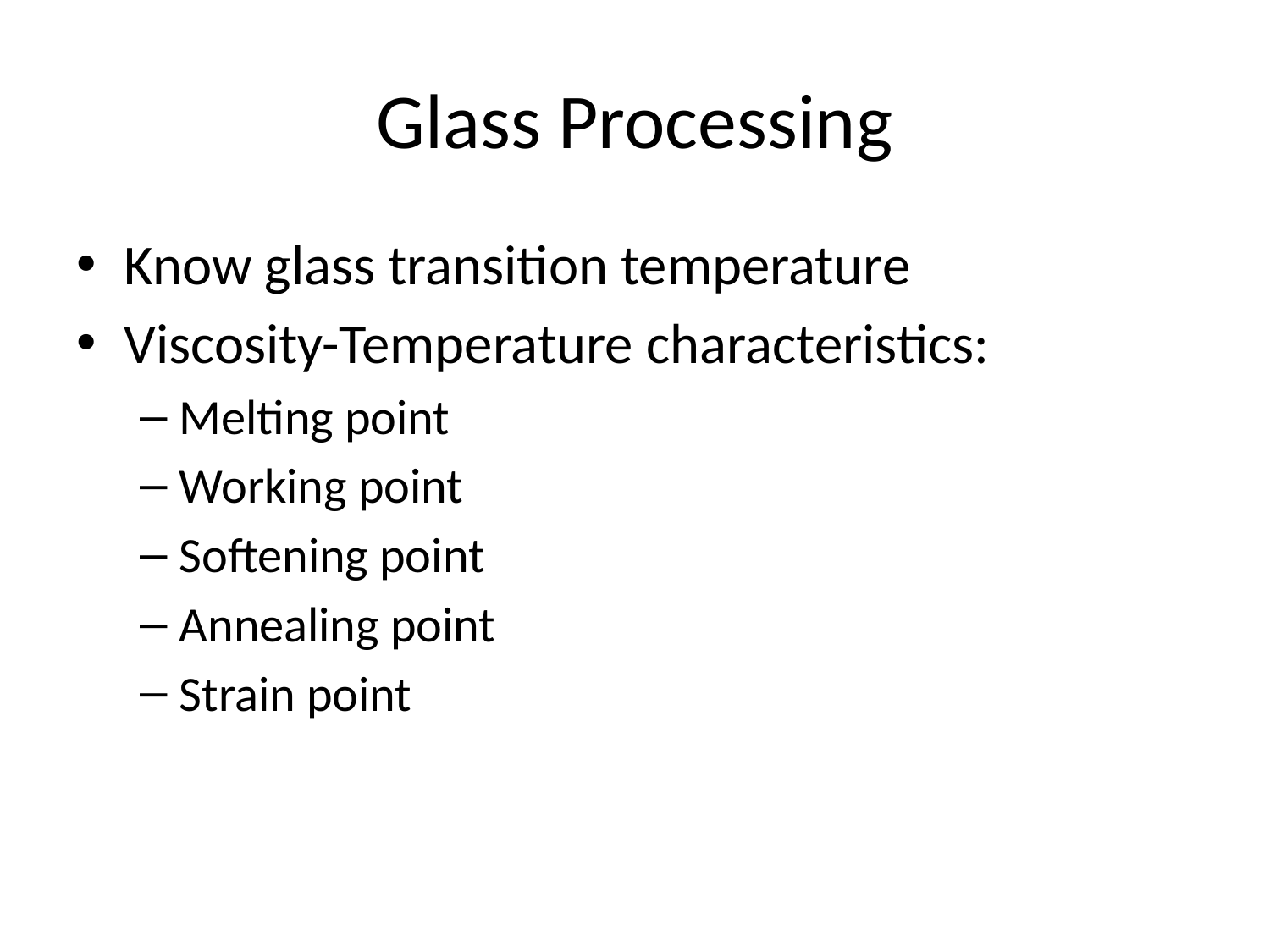

# Glass Processing
Know glass transition temperature
Viscosity-Temperature characteristics:
Melting point
Working point
Softening point
Annealing point
Strain point